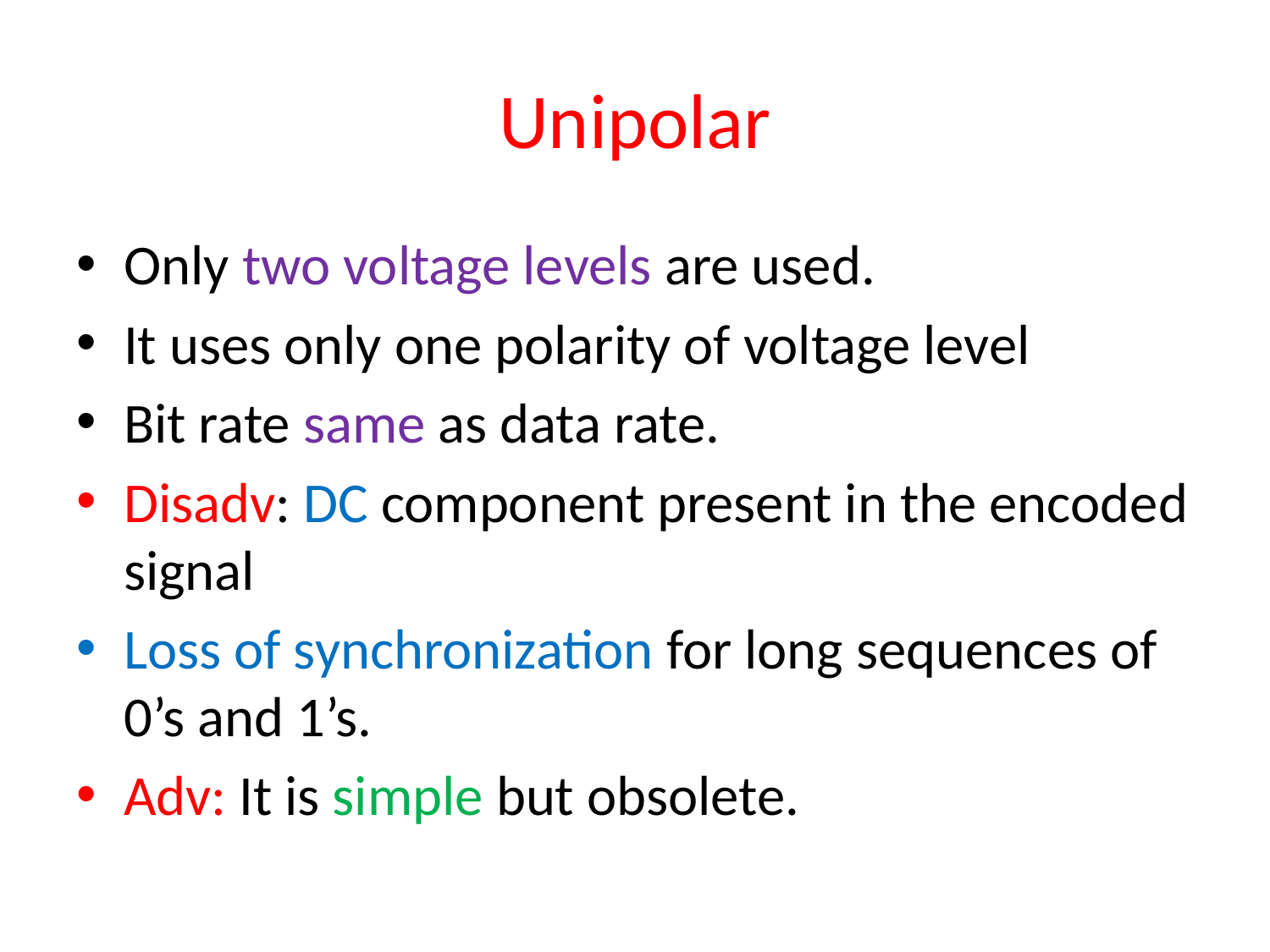

# Unipolar
Only two voltage levels are used.
It uses only one polarity of voltage level
Bit rate same as data rate.
Disadv: DC component present in the encoded signal
Loss of synchronization for long sequences of 0’s and 1’s.
Adv: It is simple but obsolete.